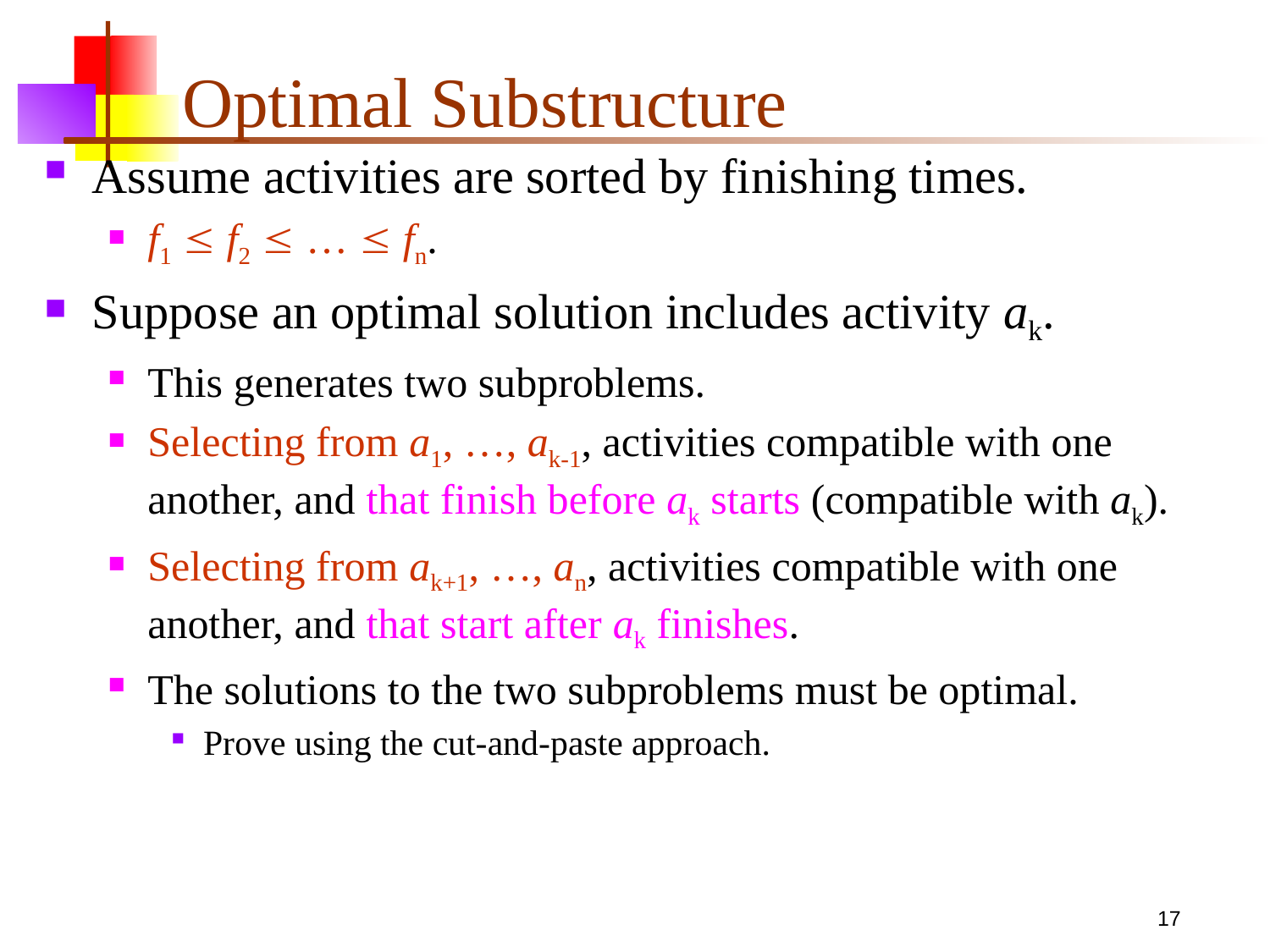

# Optimal Substructure
Assume activities are sorted by finishing times.
f1 ≤ f2 ≤ … ≤ fn.
Suppose an optimal solution includes activity ak.
This generates two subproblems.
Selecting from a1, …, ak-1, activities compatible with one another, and that finish before ak starts (compatible with ak).
Selecting from ak+1, …, an, activities compatible with one another, and that start after ak finishes.
The solutions to the two subproblems must be optimal.
Prove using the cut-and-paste approach.